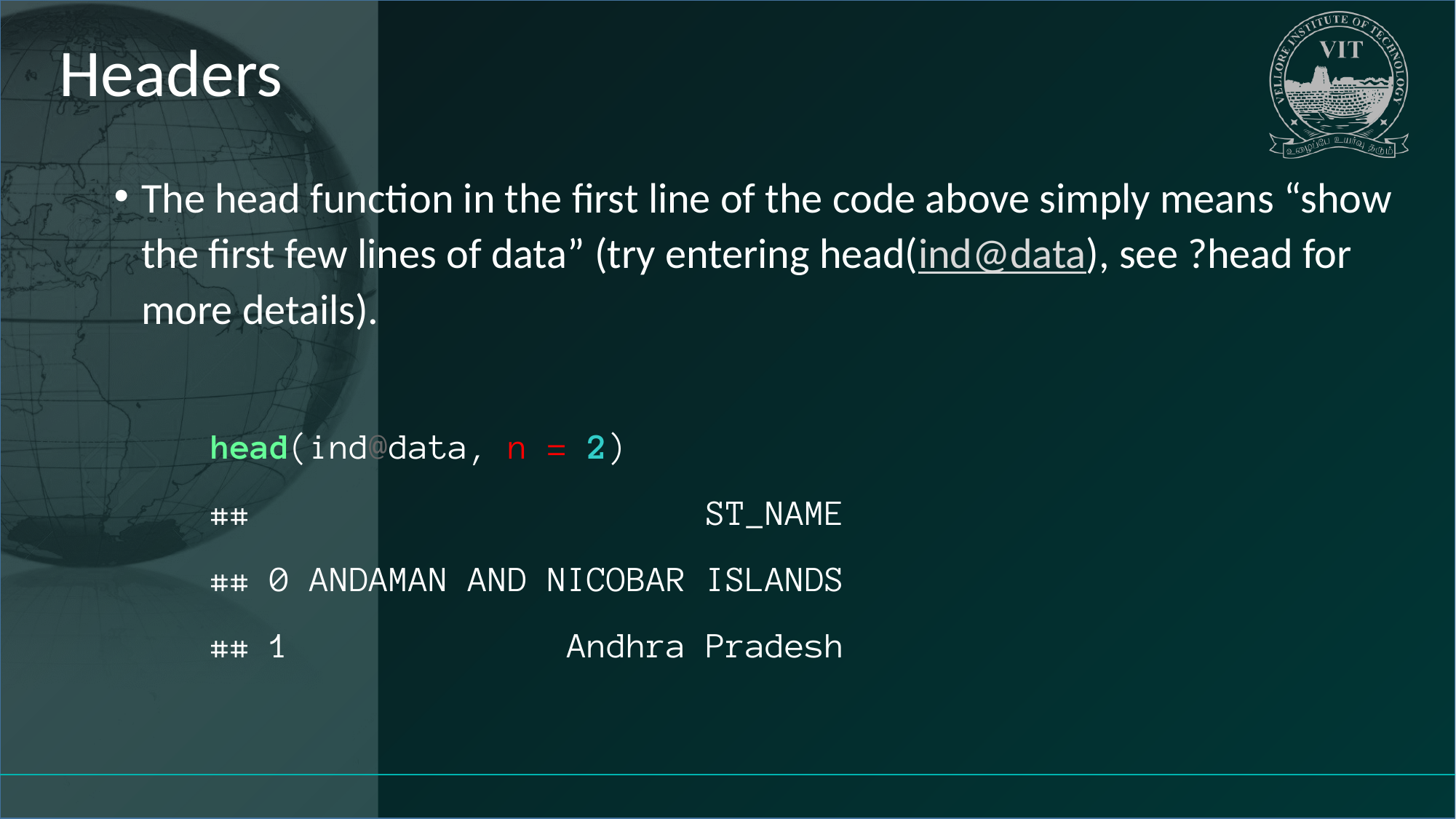

# Headers
The head function in the first line of the code above simply means “show the first few lines of data” (try entering head(ind@data), see ?head for more details).

head(ind@data, n = 2)
##                       ST_NAME
## 0 ANDAMAN AND NICOBAR ISLANDS
## 1              Andhra Pradesh